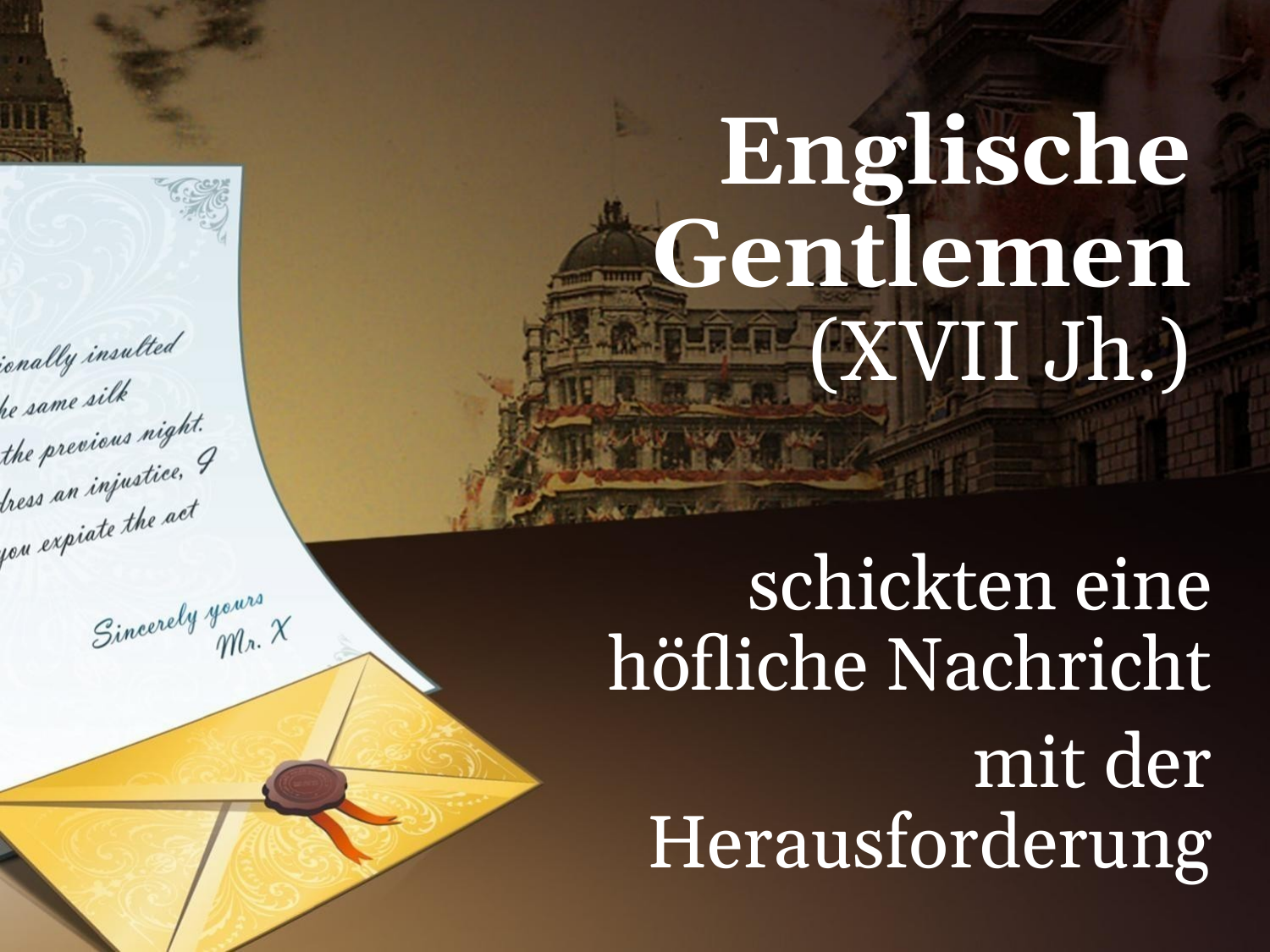

# Englische Gentlemen (XVII Jh.)
schickten eine höfliche Nachricht
mit der Herausforderung